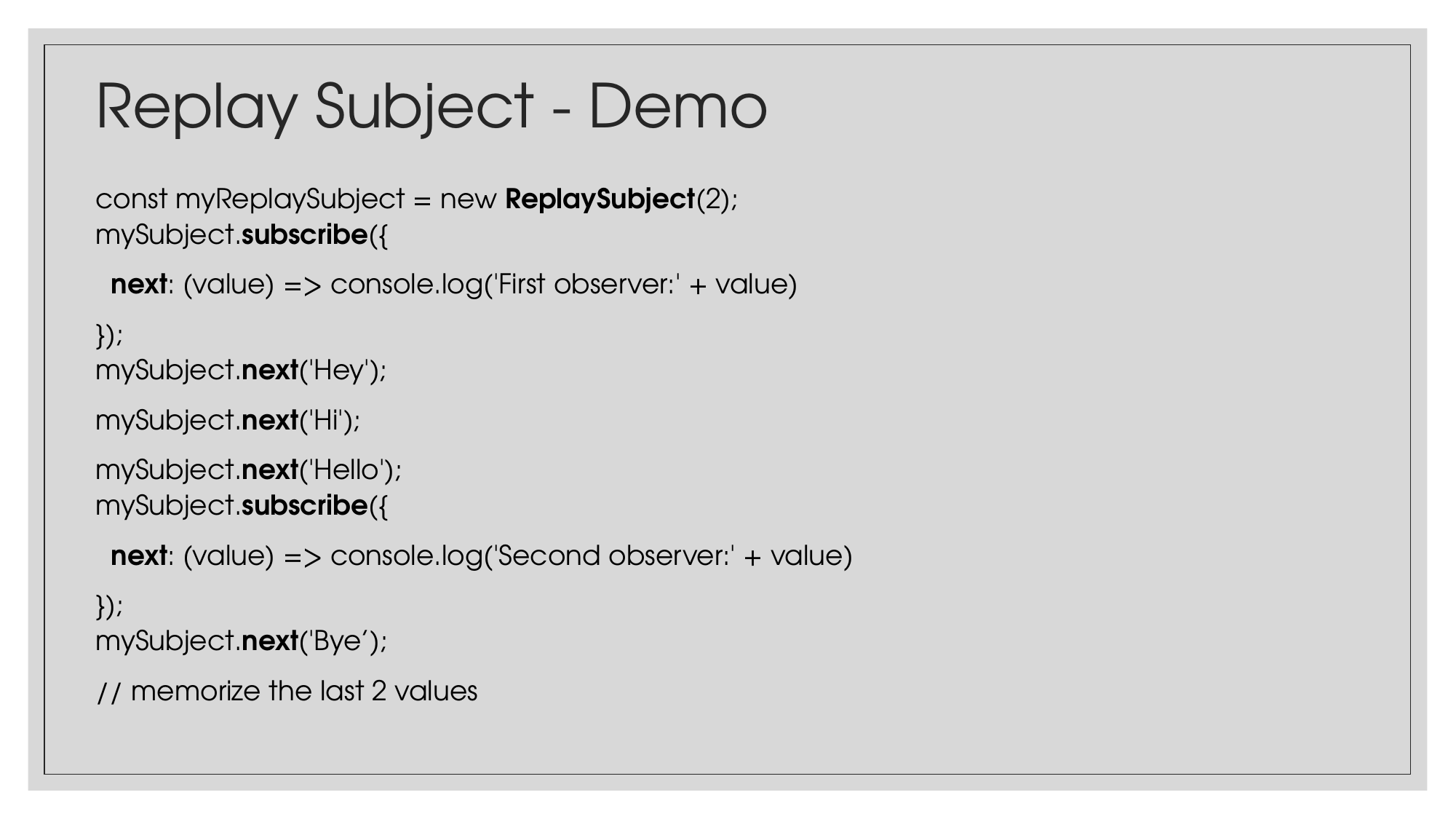

# Replay Subject - Demo
const myReplaySubject = new ReplaySubject(2);
mySubject.subscribe({
  next: (value) => console.log('First observer:' + value)
});
mySubject.next('Hey');
mySubject.next('Hi');
mySubject.next('Hello');
mySubject.subscribe({
  next: (value) => console.log('Second observer:' + value)
});
mySubject.next('Bye’);
// memorize the last 2 values